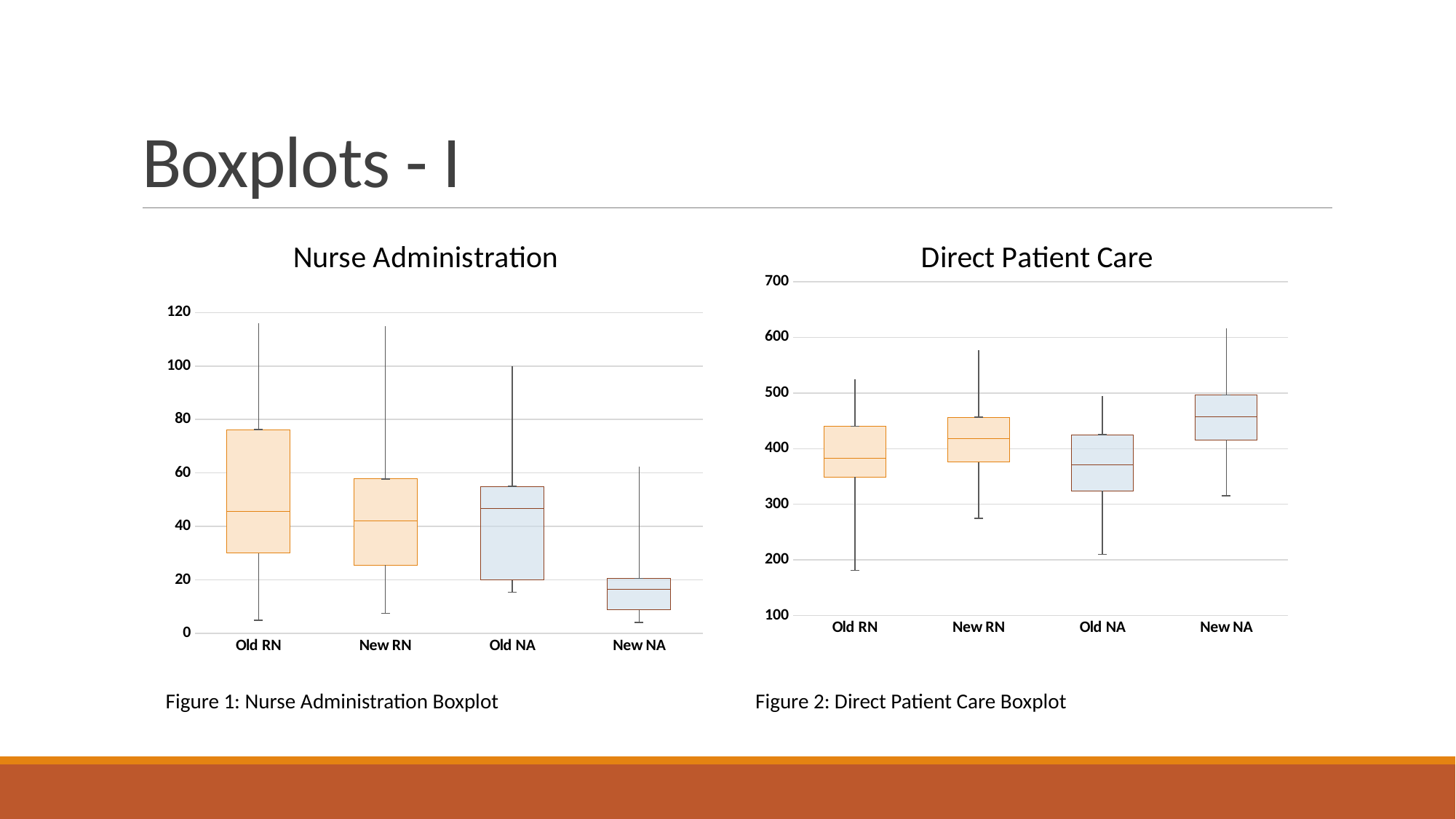

# Boxplots - I

### Chart: Nurse Administration

| Category |  |  |  |  |  |
|---|---|---|---|---|---|
| Old RN | 5.0 | 25.0 | 15.55 | 30.675 | 39.77500000000001 |
| New RN | 7.5 | 18.125 | 16.375 | 15.8 | 57.2 |
| Old NA | 15.4 | 4.6 | 26.6 | 8.400000000000002 | 45.0 |
| New NA | 4.1 | 4.675000000000001 | 7.624999999999989 | 4.225000000000001 | 41.875 |

### Chart: Direct Patient Care

| Category |  |  |  |  |  |
|---|---|---|---|---|---|
| Old RN | 181.0 | 167.75 | 34.5 | 57.375 | 84.37499999999999 |
| New RN | 275.0 | 101.0 | 41.5 | 39.0 | 120.5 |
| Old NA | 210.0 | 114.0 | 47.5 | 53.5 | 70.0 |
| New NA | 315.0 | 101.0 | 41.5 | 39.0 | 120.5 |
Figure 1: Nurse Administration Boxplot
Figure 2: Direct Patient Care Boxplot